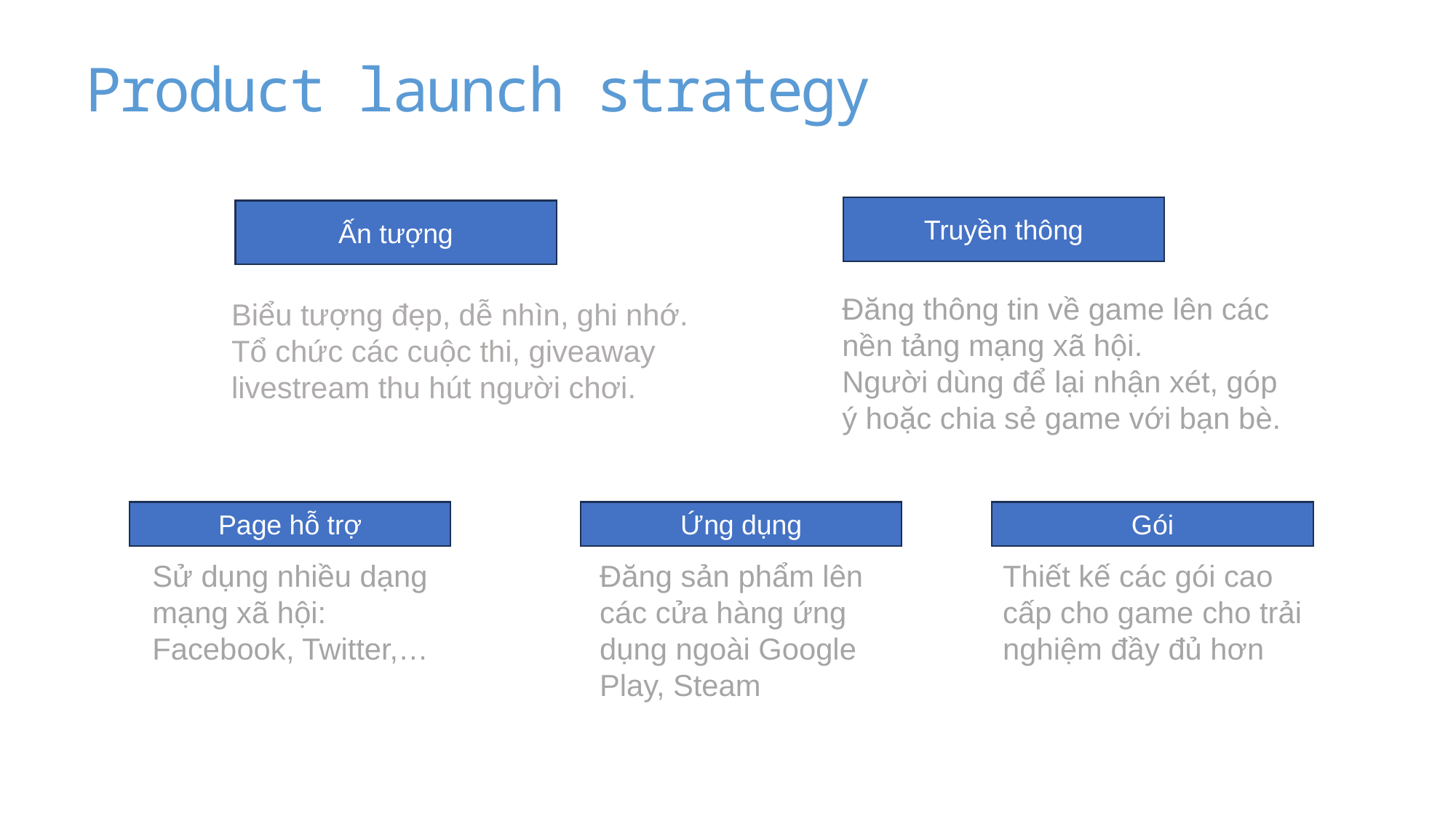

# Product launch strategy
Truyền thông
Ấn tượng
Đăng thông tin về game lên các nền tảng mạng xã hội.
Người dùng để lại nhận xét, góp ý hoặc chia sẻ game với bạn bè.
Biểu tượng đẹp, dễ nhìn, ghi nhớ.
Tổ chức các cuộc thi, giveaway livestream thu hút người chơi.

Page hỗ trợ
Ứng dụng
Gói
Sử dụng nhiều dạng mạng xã hội: Facebook, Twitter,…
Đăng sản phẩm lên các cửa hàng ứng dụng ngoài Google Play, Steam
Thiết kế các gói cao cấp cho game cho trải nghiệm đầy đủ hơn